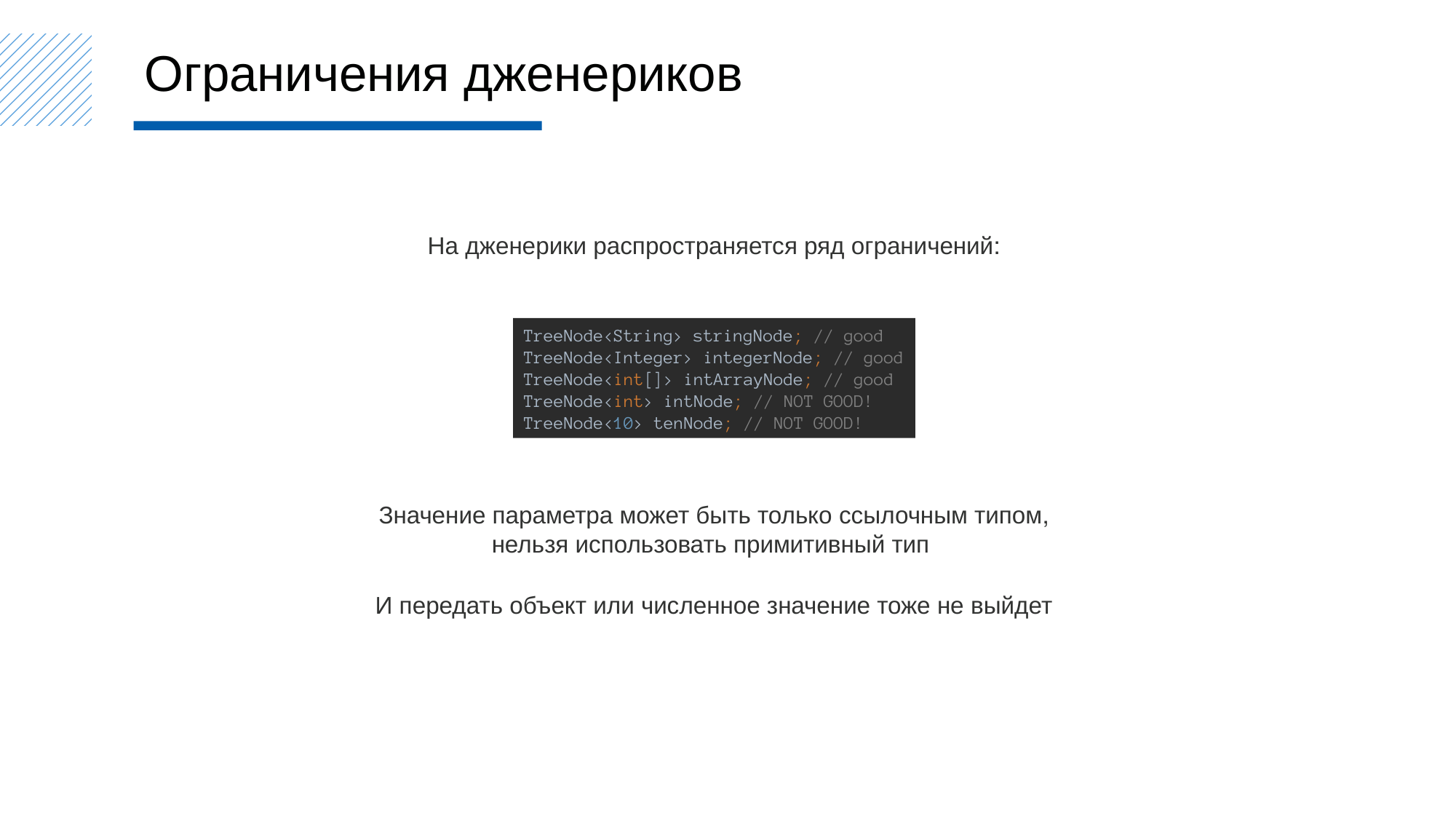

Ограничения дженериков
На дженерики распространяется ряд ограничений:
TreeNode<String> stringNode; // good
TreeNode<Integer> integerNode; // good
TreeNode<int[]> intArrayNode; // good
TreeNode<int> intNode; // NOT GOOD!
TreeNode<10> tenNode; // NOT GOOD!
Значение параметра может быть только ссылочным типом,
нельзя использовать примитивный тип
И передать объект или численное значение тоже не выйдет